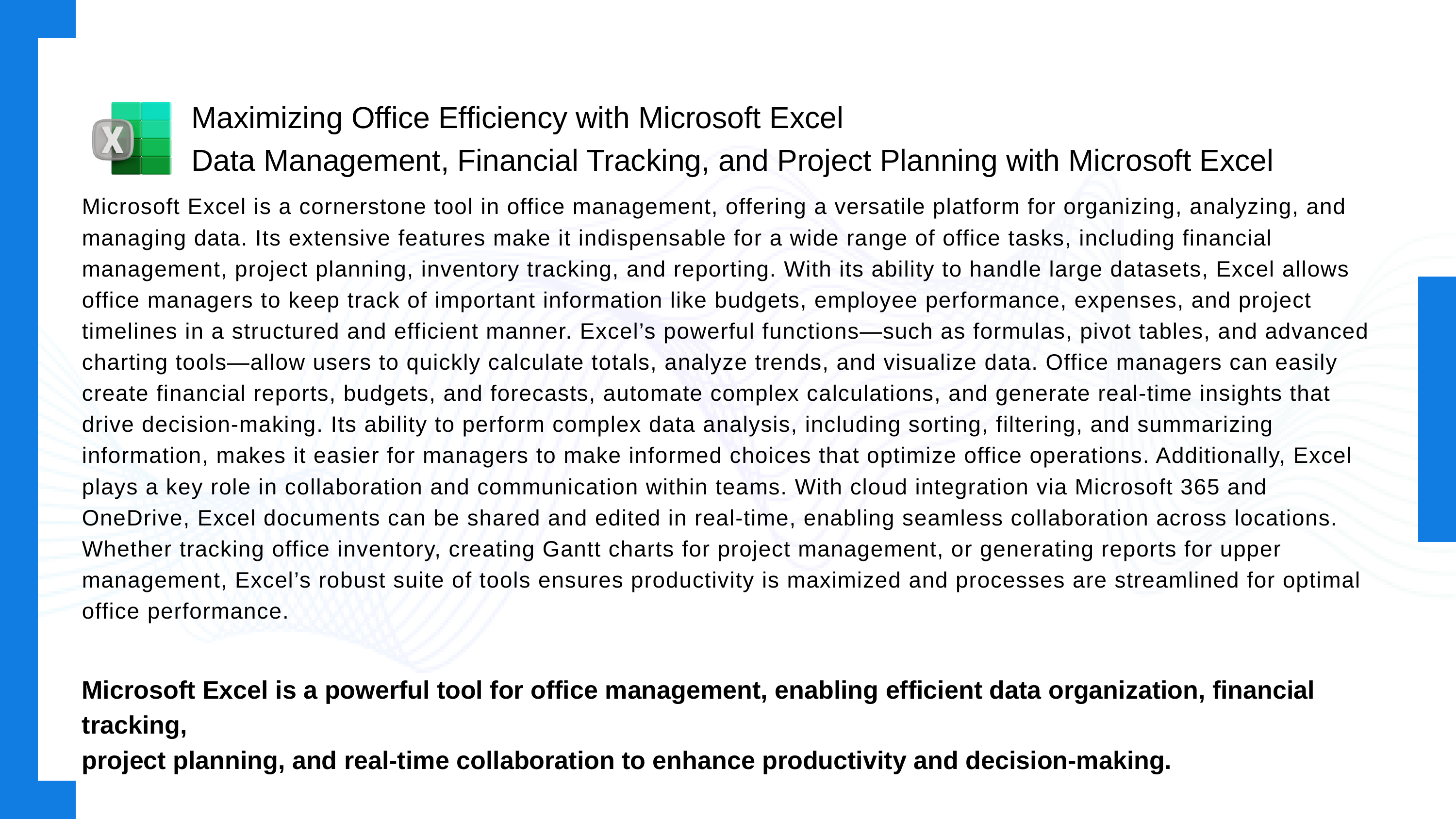

Maximizing Office Efficiency with Microsoft Excel
Data Management, Financial Tracking, and Project Planning with Microsoft Excel

Microsoft Excel is a cornerstone tool in office management, offering a versatile platform for organizing, analyzing, and managing data. Its extensive features make it indispensable for a wide range of office tasks, including financial management, project planning, inventory tracking, and reporting. With its ability to handle large datasets, Excel allows office managers to keep track of important information like budgets, employee performance, expenses, and project timelines in a structured and efficient manner. Excel’s powerful functions—such as formulas, pivot tables, and advanced charting tools—allow users to quickly calculate totals, analyze trends, and visualize data. Office managers can easily create financial reports, budgets, and forecasts, automate complex calculations, and generate real-time insights that drive decision-making. Its ability to perform complex data analysis, including sorting, filtering, and summarizing information, makes it easier for managers to make informed choices that optimize office operations. Additionally, Excel plays a key role in collaboration and communication within teams. With cloud integration via Microsoft 365 and OneDrive, Excel documents can be shared and edited in real-time, enabling seamless collaboration across locations. Whether tracking office inventory, creating Gantt charts for project management, or generating reports for upper management, Excel’s robust suite of tools ensures productivity is maximized and processes are streamlined for optimal office performance.

Microsoft Excel is a powerful tool for office management, enabling efficient data organization, financial tracking,
project planning, and real-time collaboration to enhance productivity and decision-making.